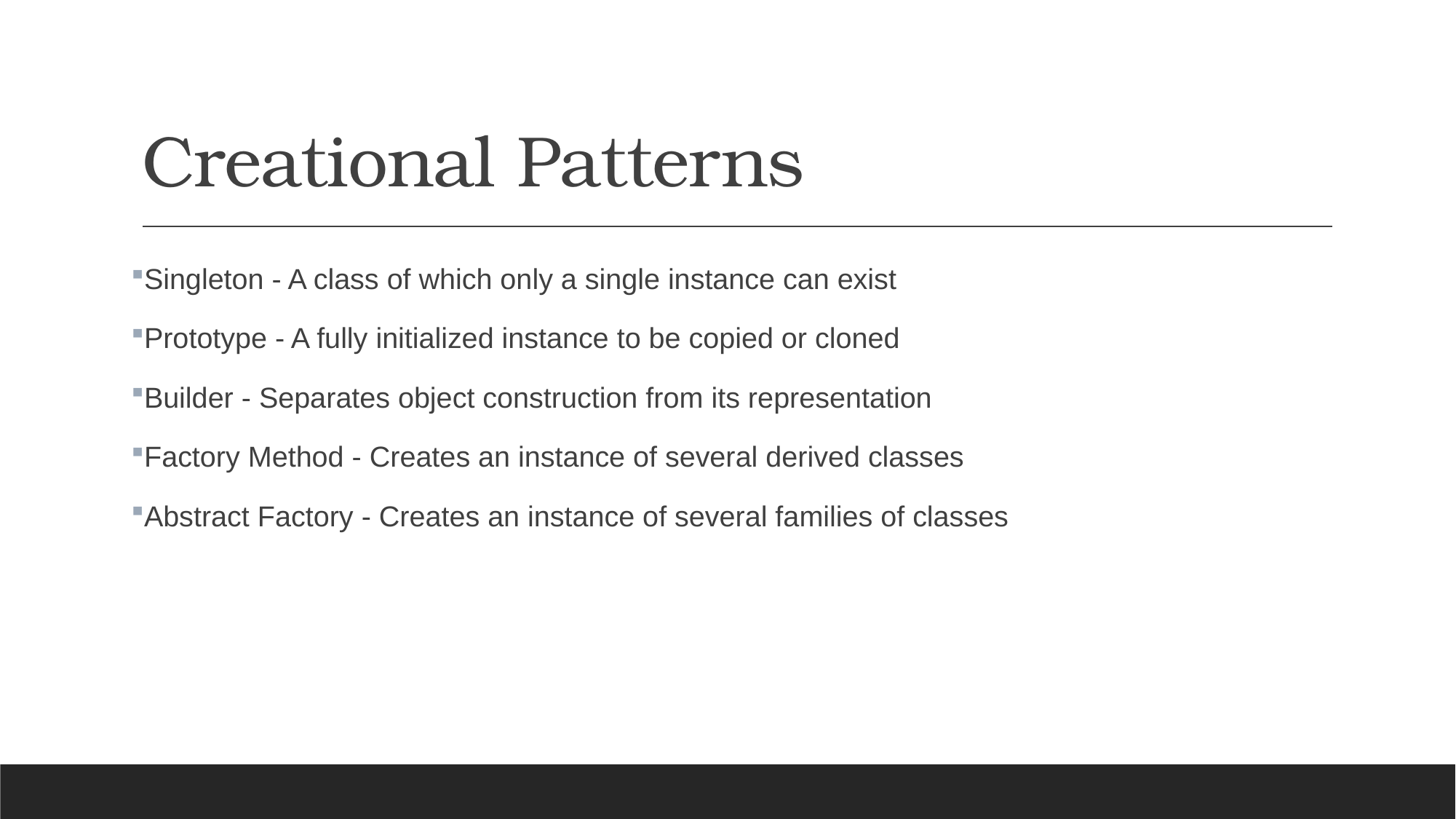

# Creational Patterns
Singleton - A class of which only a single instance can exist
Prototype - A fully initialized instance to be copied or cloned
Builder - Separates object construction from its representation
Factory Method - Creates an instance of several derived classes
Abstract Factory - Creates an instance of several families of classes